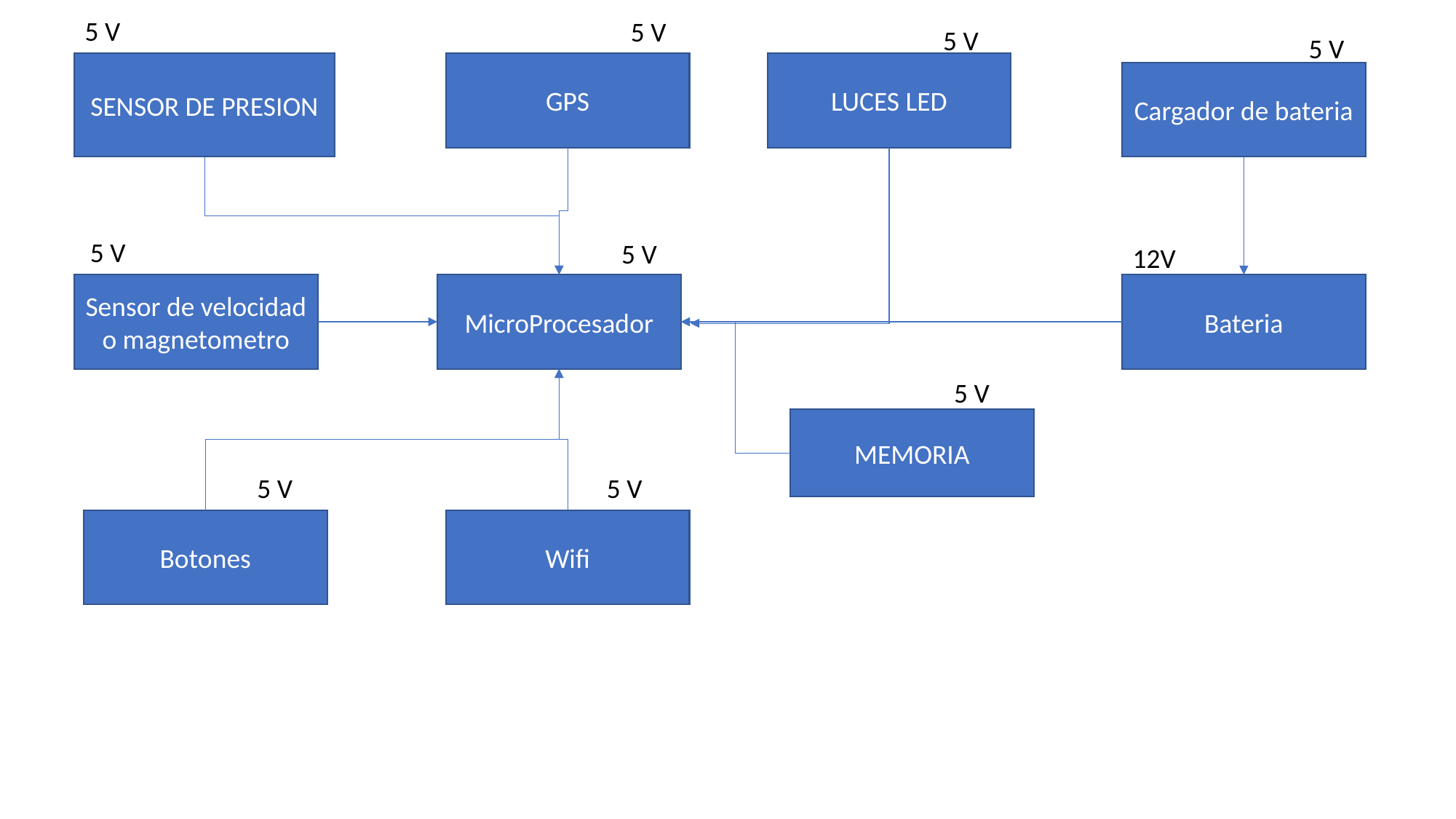

5 V
5 V
5 V
5 V
LUCES LED
SENSOR DE PRESION
GPS
Cargador de bateria
5 V
5 V
12V
MicroProcesador
Bateria
Sensor de velocidad o magnetometro
5 V
MEMORIA
5 V
5 V
Wifi
Botones